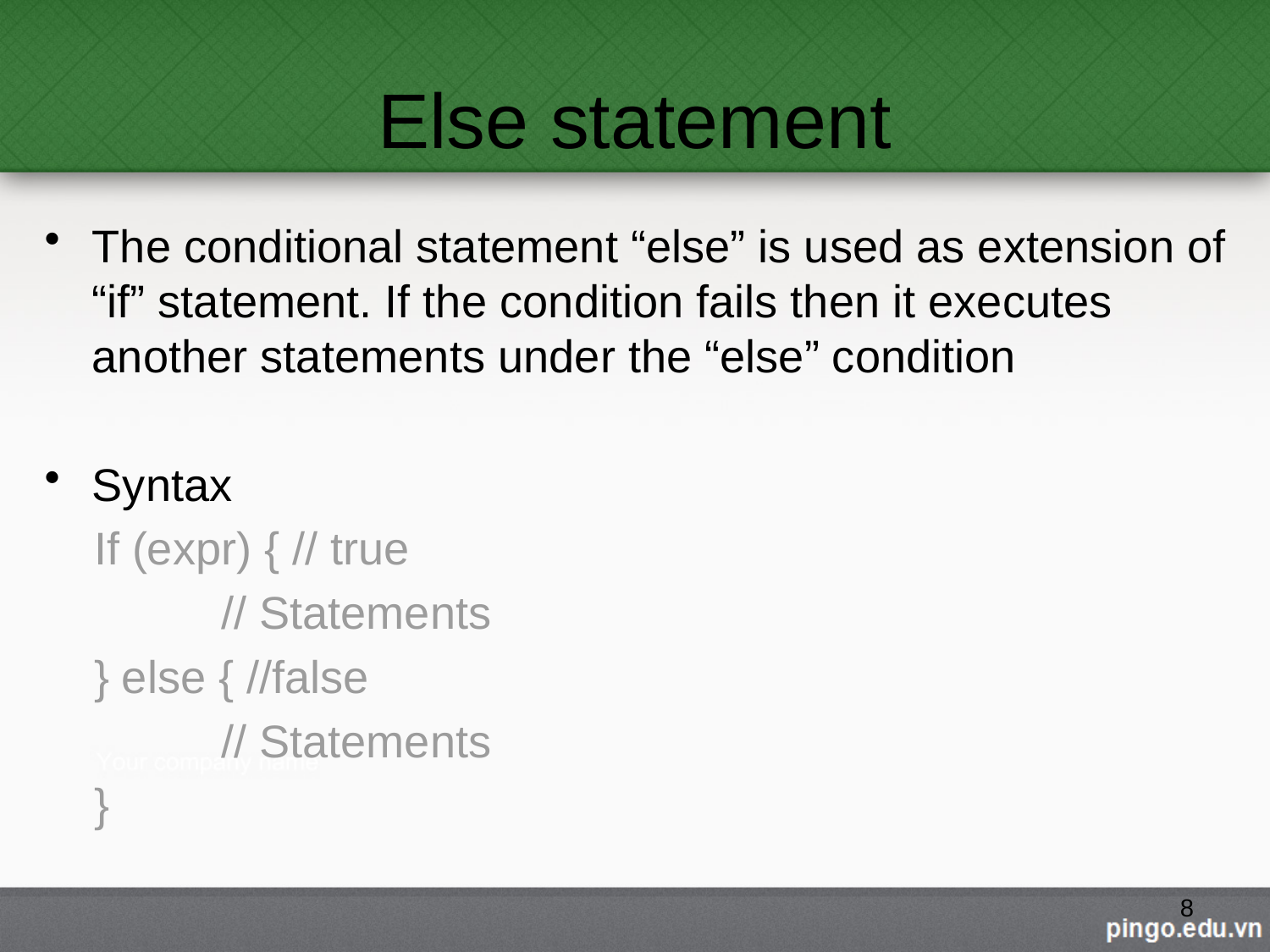

# Else statement
The conditional statement “else” is used as extension of “if” statement. If the condition fails then it executes another statements under the “else” condition

Syntax
If (expr) { // true
	// Statements
} else { //false
	// Statements
}
8